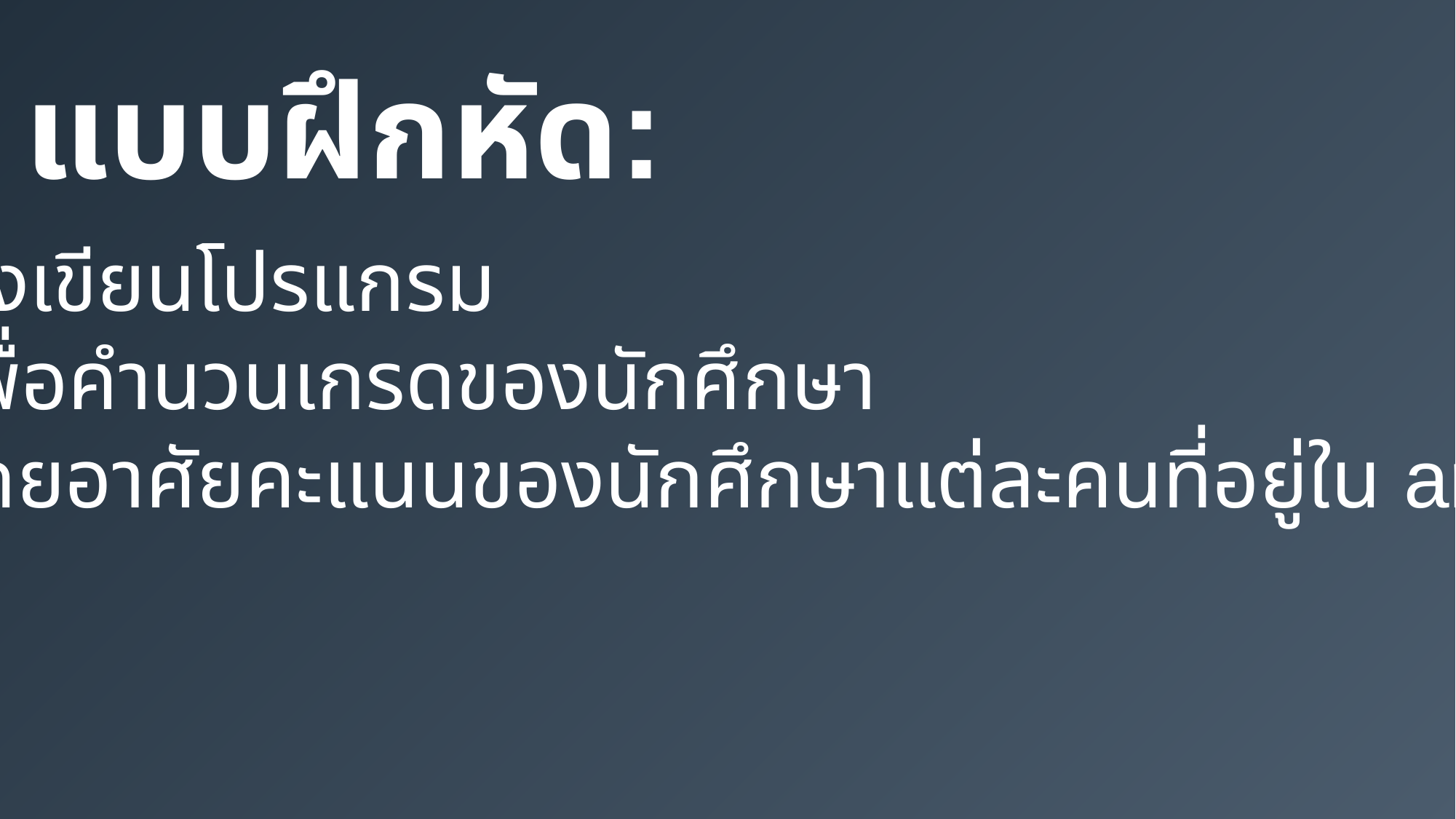

แบบฝึกหัด:
จงเขียนโปรแกรม
เพื่อคำนวนเกรดของนักศึกษา
โดยอาศัยคะแนนของนักศึกษาแต่ละคนที่อยู่ใน array